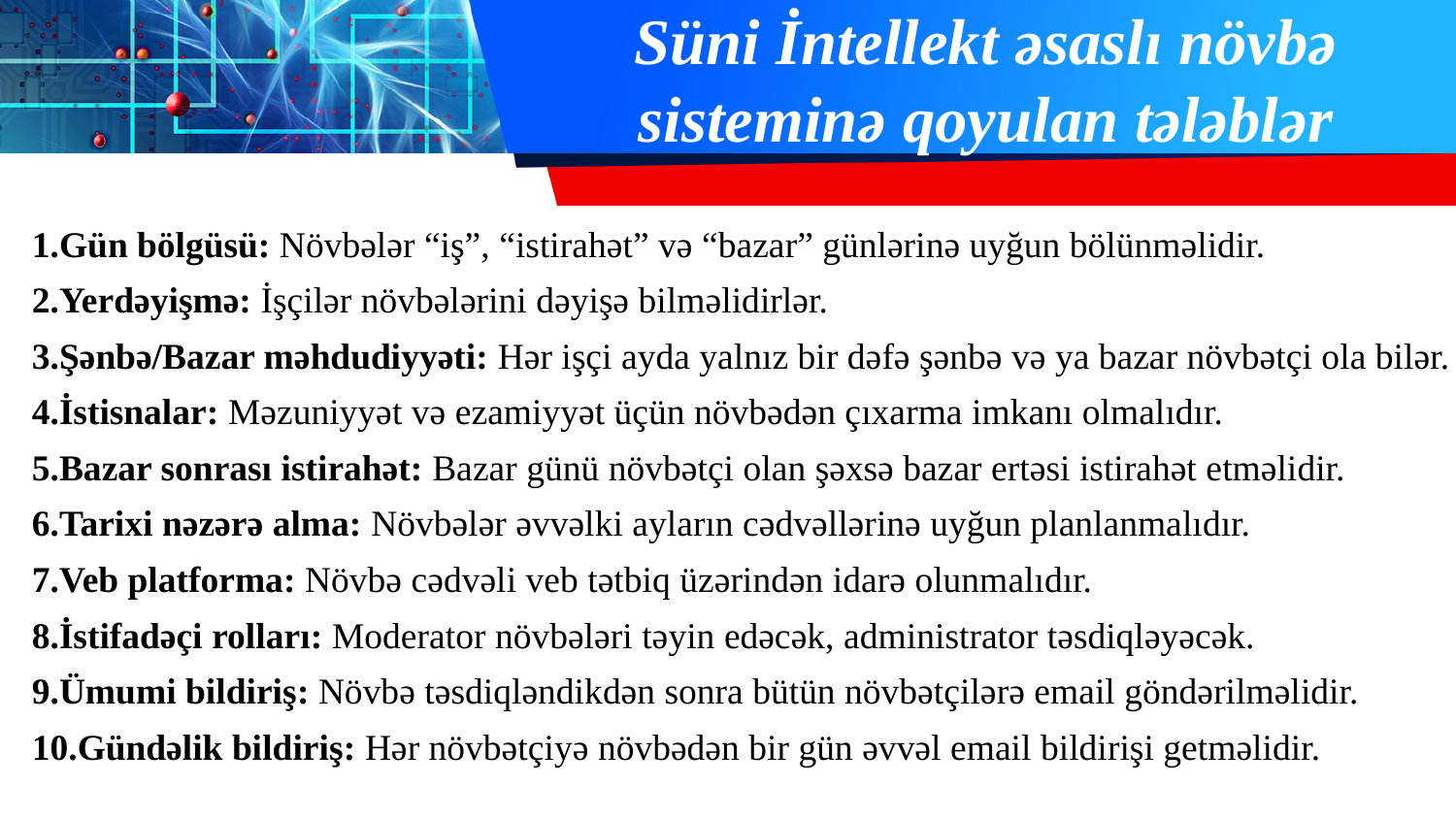

Süni İntellekt əsaslı növbə sisteminə qoyulan tələblər
Gün bölgüsü: Növbələr “iş”, “istirahət” və “bazar” günlərinə uyğun bölünməlidir.
Yerdəyişmə: İşçilər növbələrini dəyişə bilməlidirlər.
Şənbə/Bazar məhdudiyyəti: Hər işçi ayda yalnız bir dəfə şənbə və ya bazar növbətçi ola bilər.
İstisnalar: Məzuniyyət və ezamiyyət üçün növbədən çıxarma imkanı olmalıdır.
Bazar sonrası istirahət: Bazar günü növbətçi olan şəxsə bazar ertəsi istirahət etməlidir.
Tarixi nəzərə alma: Növbələr əvvəlki ayların cədvəllərinə uyğun planlanmalıdır.
Veb platforma: Növbə cədvəli veb tətbiq üzərindən idarə olunmalıdır.
İstifadəçi rolları: Moderator növbələri təyin edəcək, administrator təsdiqləyəcək.
Ümumi bildiriş: Növbə təsdiqləndikdən sonra bütün növbətçilərə email göndərilməlidir.
Gündəlik bildiriş: Hər növbətçiyə növbədən bir gün əvvəl email bildirişi getməlidir.